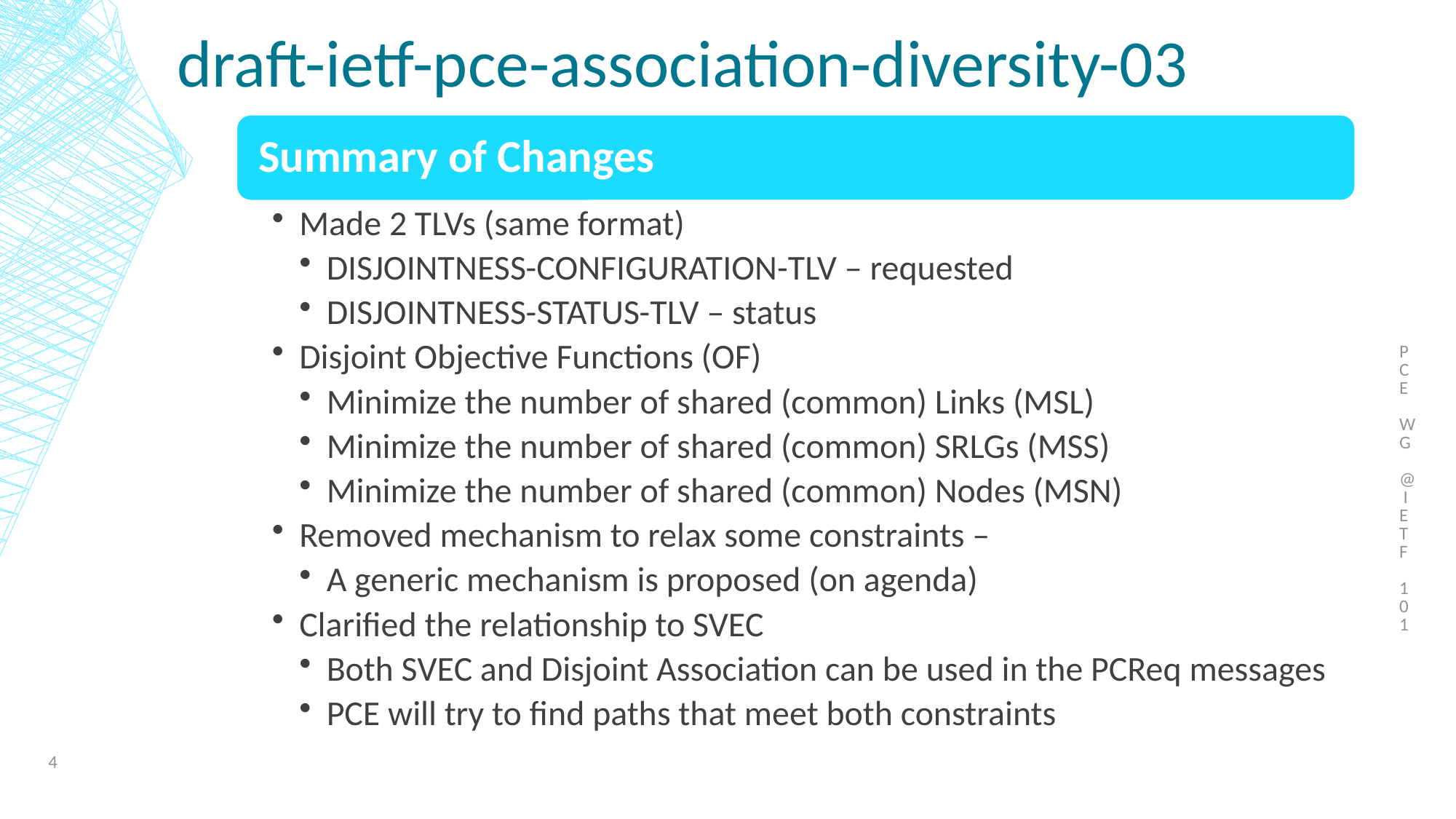

# draft-ietf-pce-association-diversity-03
PCE WG @ IETF 101
Summary of Changes
Made 2 TLVs (same format)
DISJOINTNESS-CONFIGURATION-TLV – requested
DISJOINTNESS-STATUS-TLV – status
Disjoint Objective Functions (OF)
Minimize the number of shared (common) Links (MSL)
Minimize the number of shared (common) SRLGs (MSS)
Minimize the number of shared (common) Nodes (MSN)
Removed mechanism to relax some constraints –
A generic mechanism is proposed (on agenda)
Clarified the relationship to SVEC
Both SVEC and Disjoint Association can be used in the PCReq messages
PCE will try to find paths that meet both constraints
4